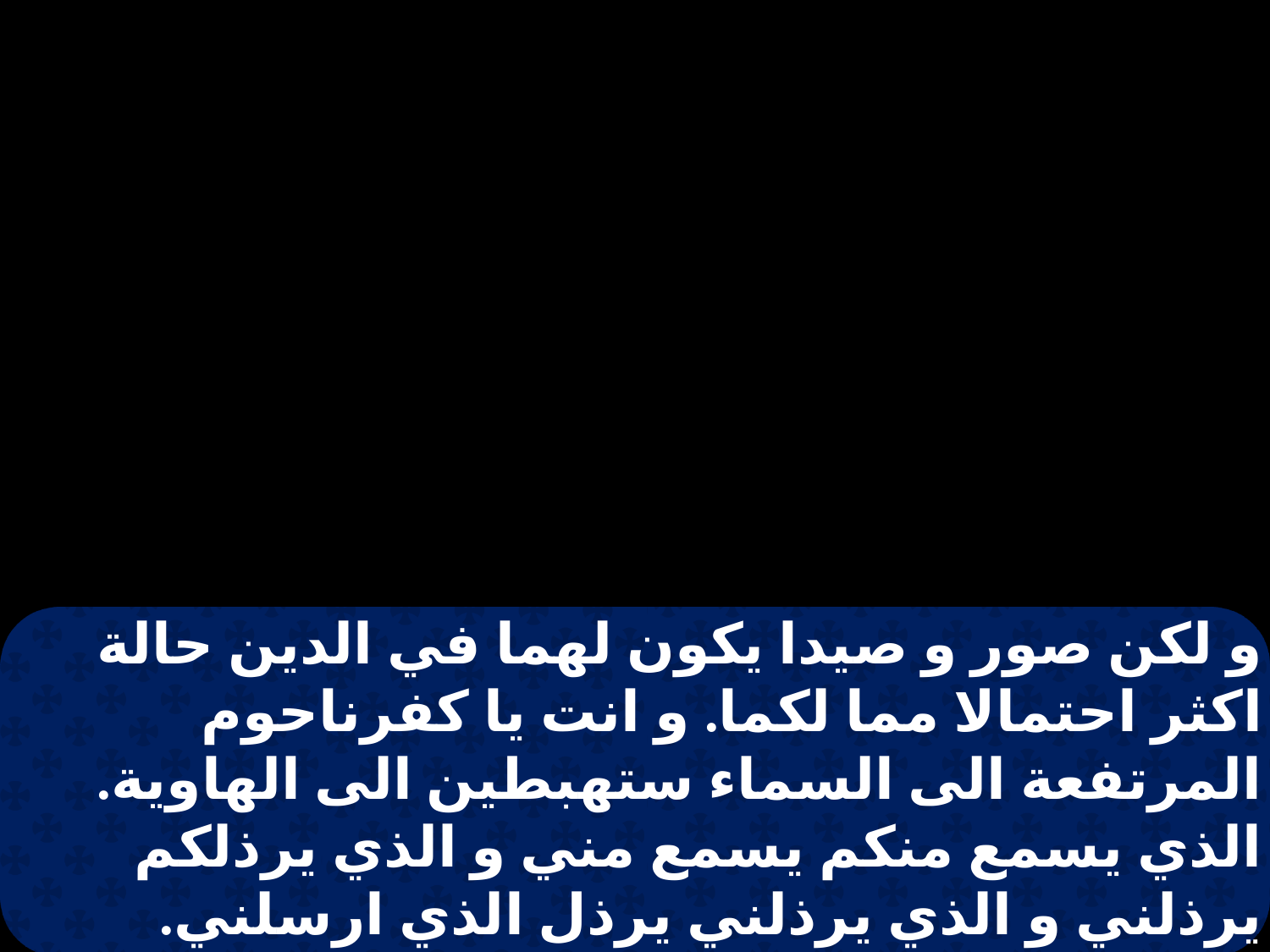

و لكن صور و صيدا يكون لهما في الدين حالة اكثر احتمالا مما لكما. و انت يا كفرناحوم المرتفعة الى السماء ستهبطين الى الهاوية. الذي يسمع منكم يسمع مني و الذي يرذلكم يرذلني و الذي يرذلني يرذل الذي ارسلني. فرجع السبعون بفرح قائلين يا رب حتى الشياطين تخضع لنا باسمك. فقال لهم رايت الشيطان ساقطا مثل البرق من السماء.